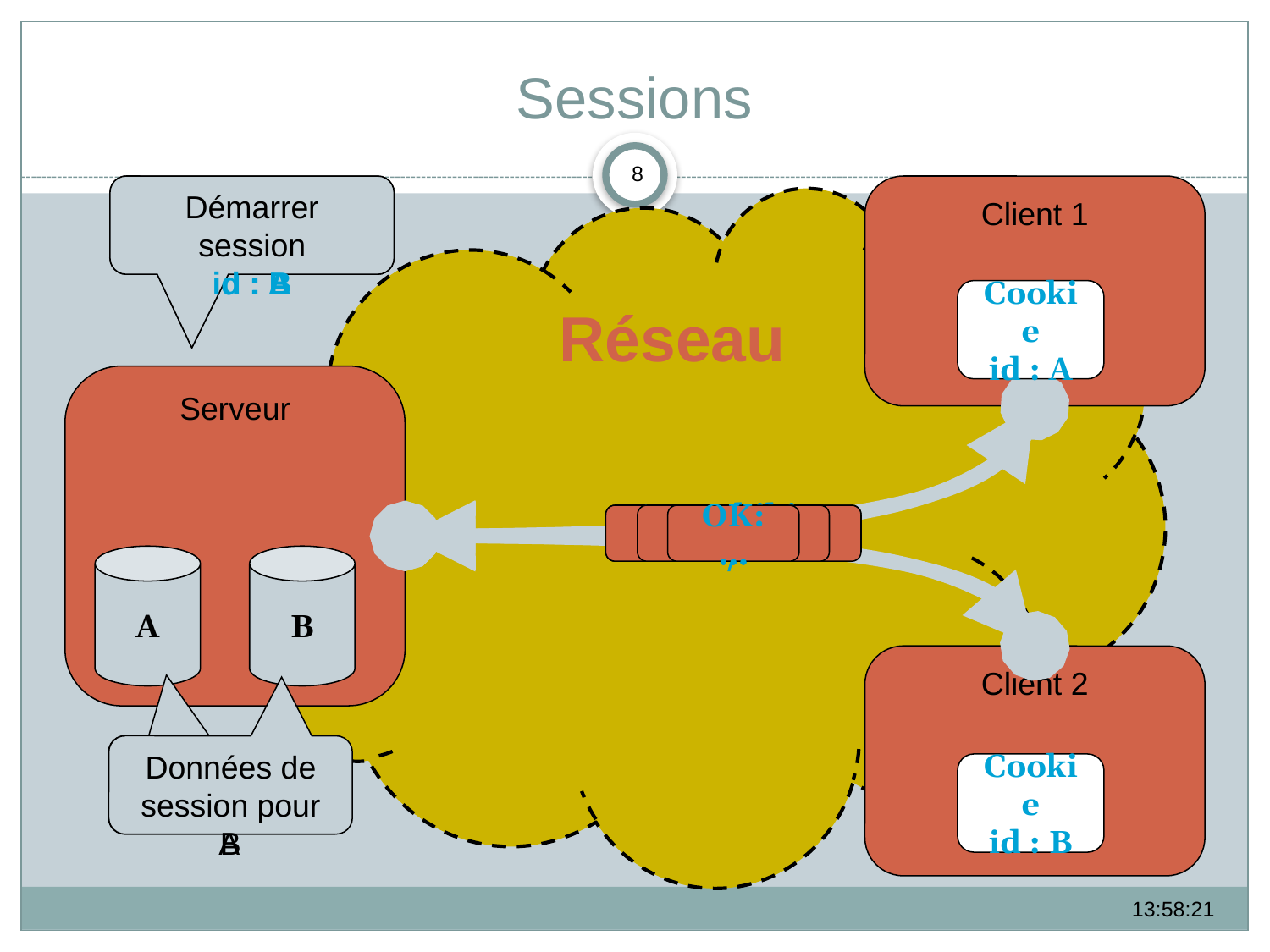

# Sessions
8
Démarrer session
id : A
Démarrer session
id : B
Client 1
Réseau
Cookie
id : A
Serveur
Set-Cookie: …
Set-Cookie: …
Cookie: …
Cookie: …
GET /
OK: …
GET /
OK: …
A
B
Client 2
Données de
session pour A
Données de
session pour B
Cookie
id : B
13:58:21